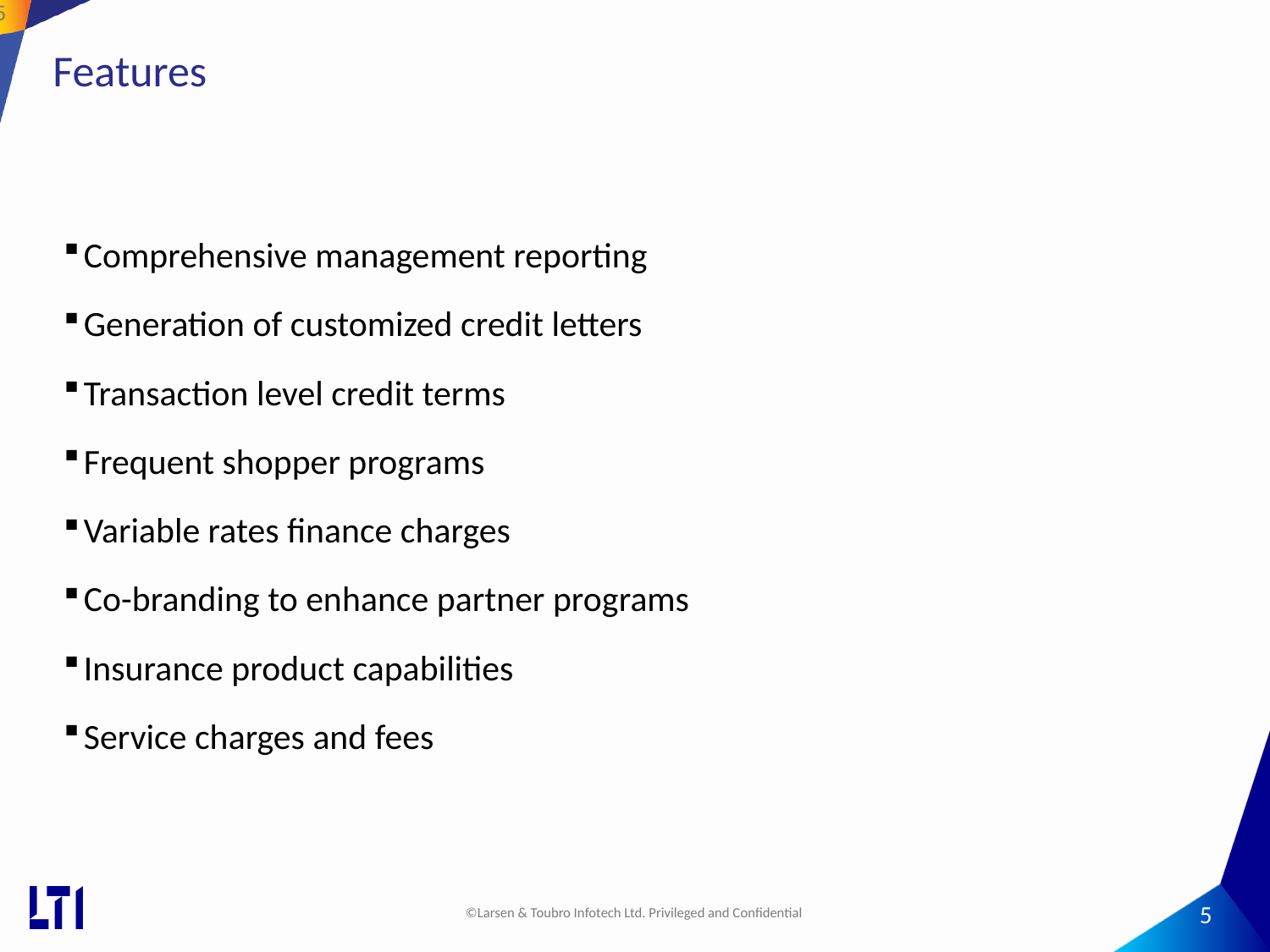

5
# Features
Comprehensive management reporting
Generation of customized credit letters
Transaction level credit terms
Frequent shopper programs
Variable rates finance charges
Co-branding to enhance partner programs
Insurance product capabilities
Service charges and fees